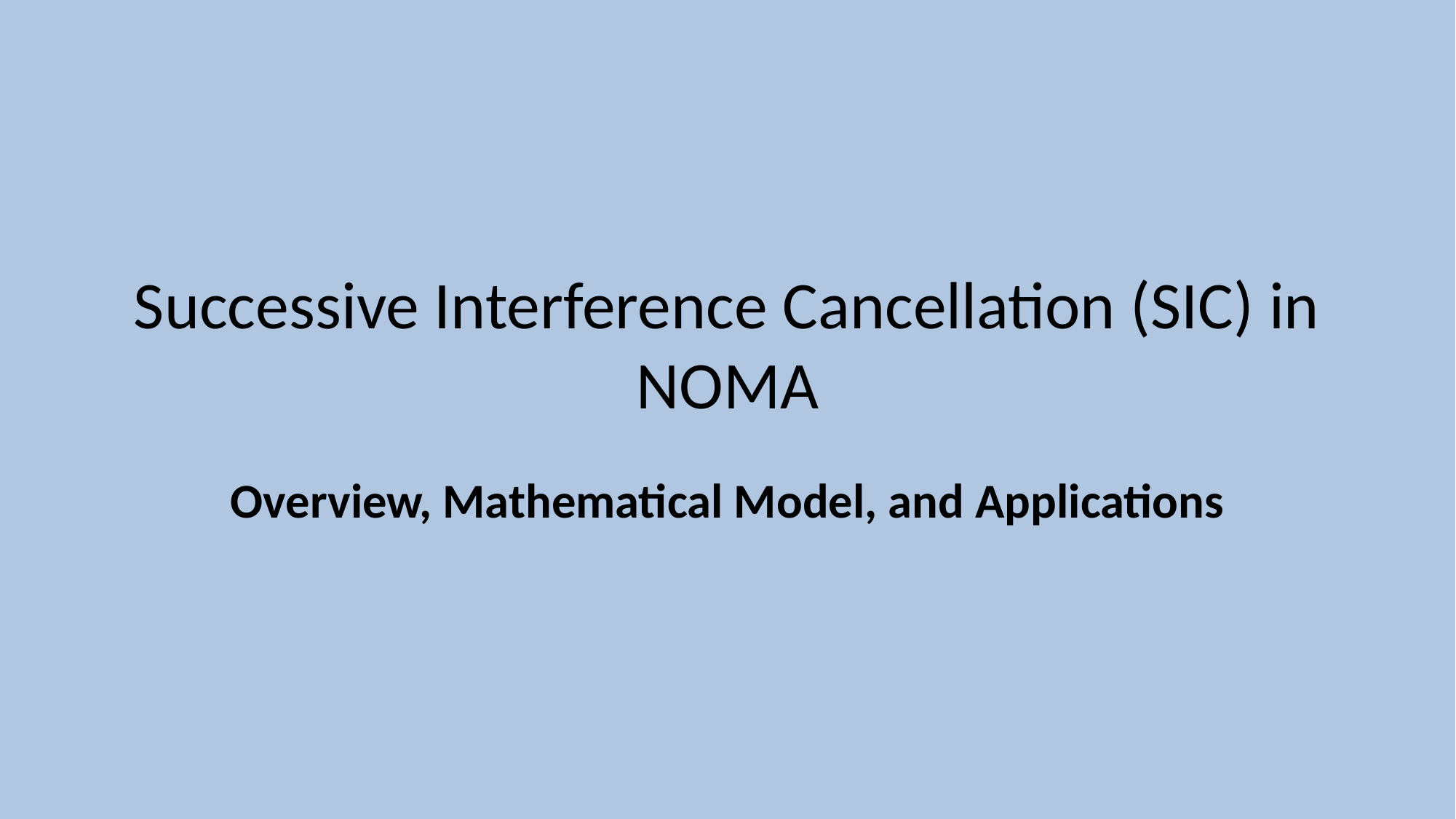

# Successive Interference Cancellation (SIC) in NOMA
Overview, Mathematical Model, and Applications